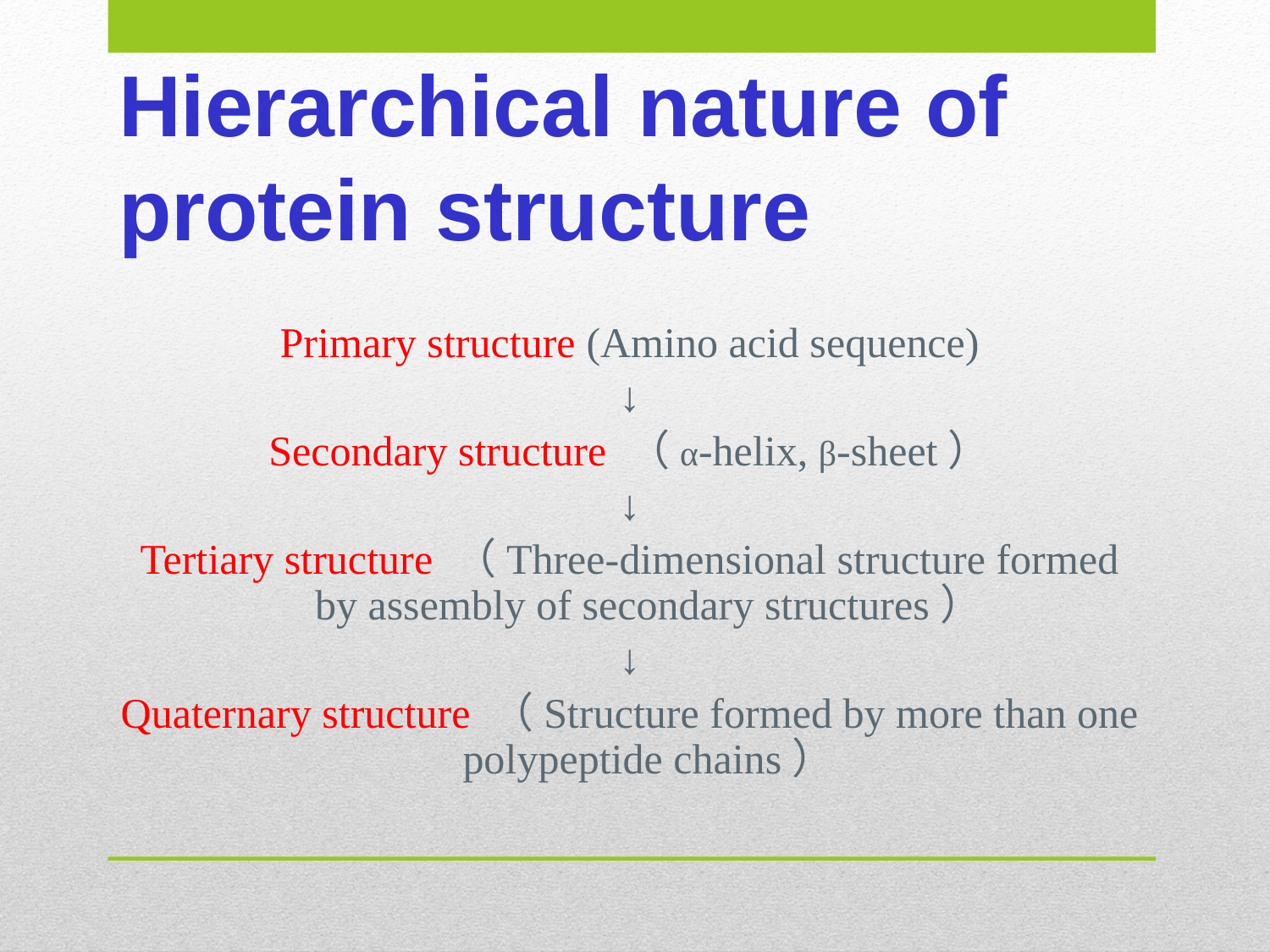

# Hierarchical nature of protein structure
Primary structure (Amino acid sequence)
↓
Secondary structure （α-helix, β-sheet）
↓
Tertiary structure （Three-dimensional structure formed by assembly of secondary structures）
↓
Quaternary structure （Structure formed by more than one polypeptide chains）